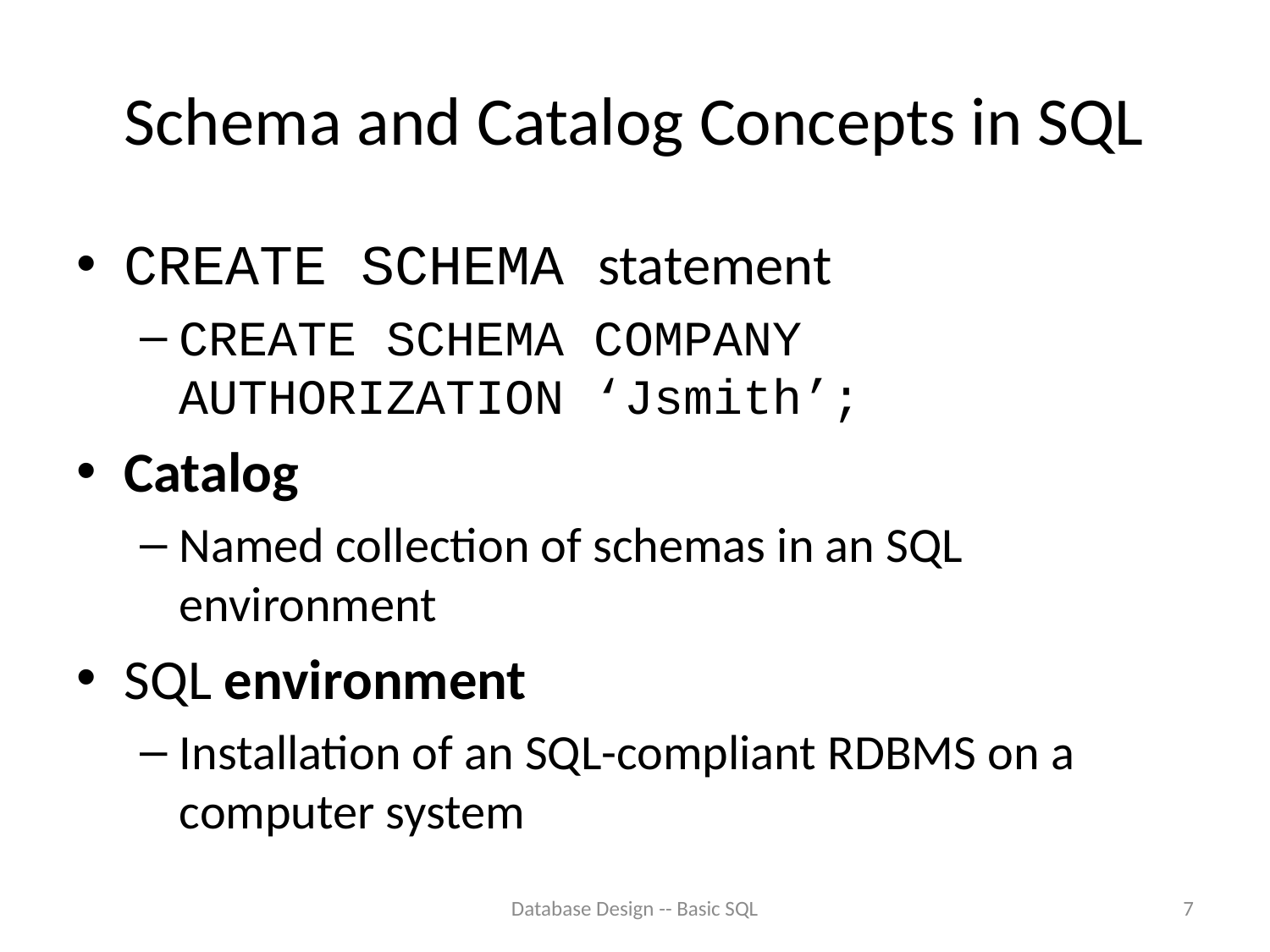

# Schema and Catalog Concepts in SQL
CREATE SCHEMA statement
CREATE SCHEMA COMPANY AUTHORIZATION ‘Jsmith’;
Catalog
Named collection of schemas in an SQL environment
SQL environment
Installation of an SQL-compliant RDBMS on a computer system

Database Design -- Basic SQL
7